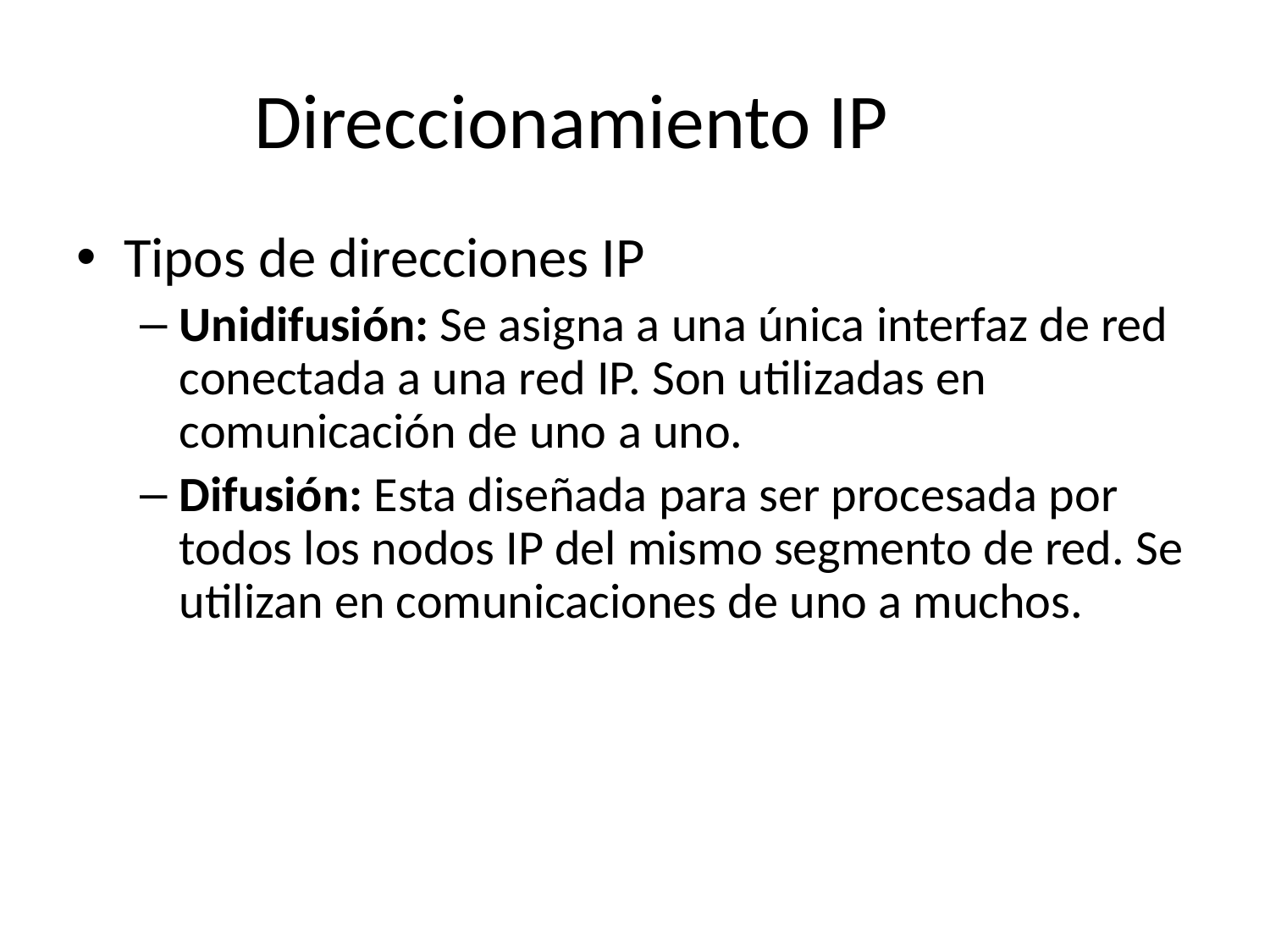

# Direccionamiento IP
Tipos de direcciones IP
Unidifusión: Se asigna a una única interfaz de red conectada a una red IP. Son utilizadas en comunicación de uno a uno.
Difusión: Esta diseñada para ser procesada por todos los nodos IP del mismo segmento de red. Se utilizan en comunicaciones de uno a muchos.